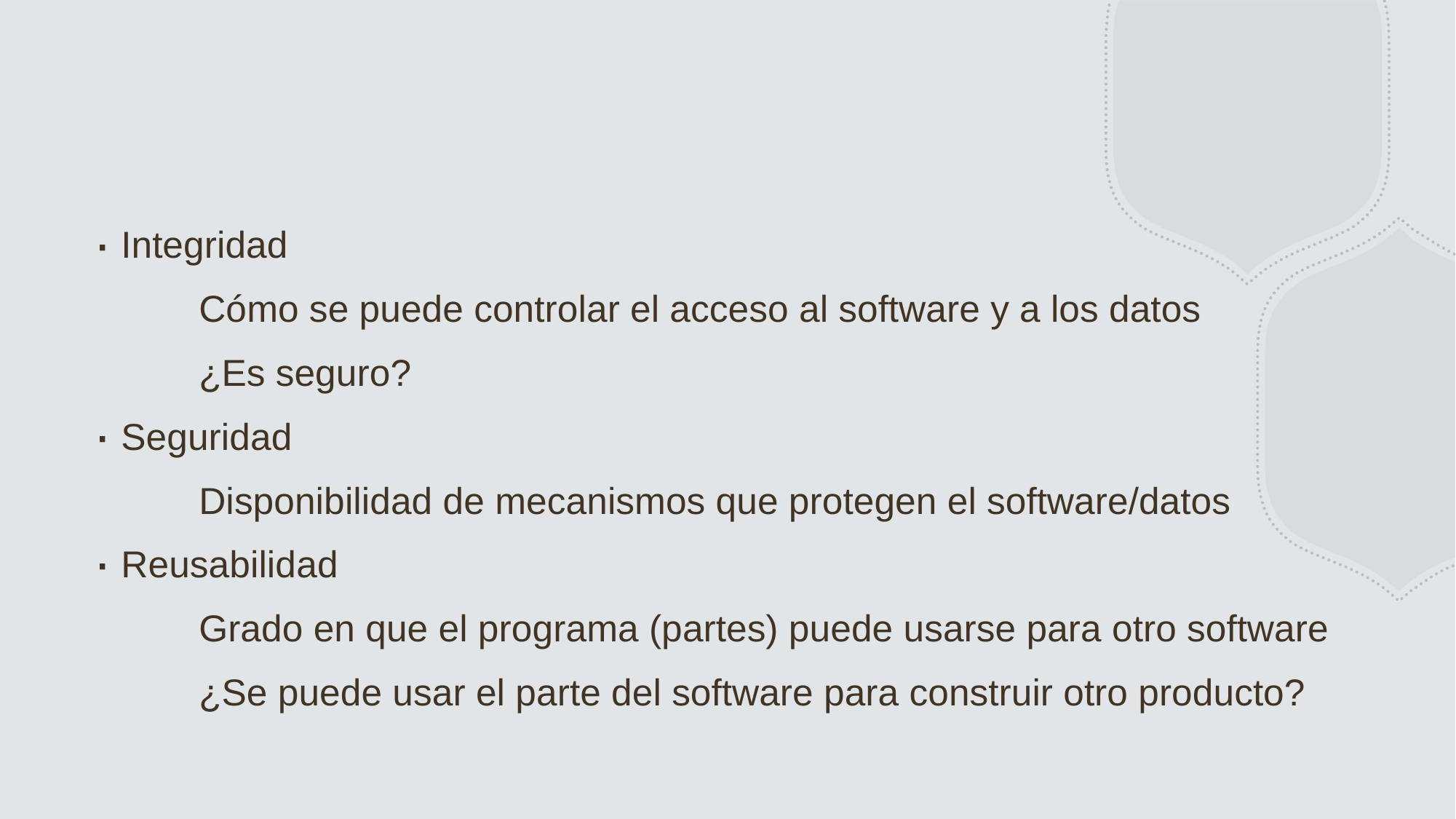

#
Integridad
	Cómo se puede controlar el acceso al software y a los datos
	¿Es seguro?
Seguridad
	Disponibilidad de mecanismos que protegen el software/datos
Reusabilidad
	Grado en que el programa (partes) puede usarse para otro software
	¿Se puede usar el parte del software para construir otro producto?